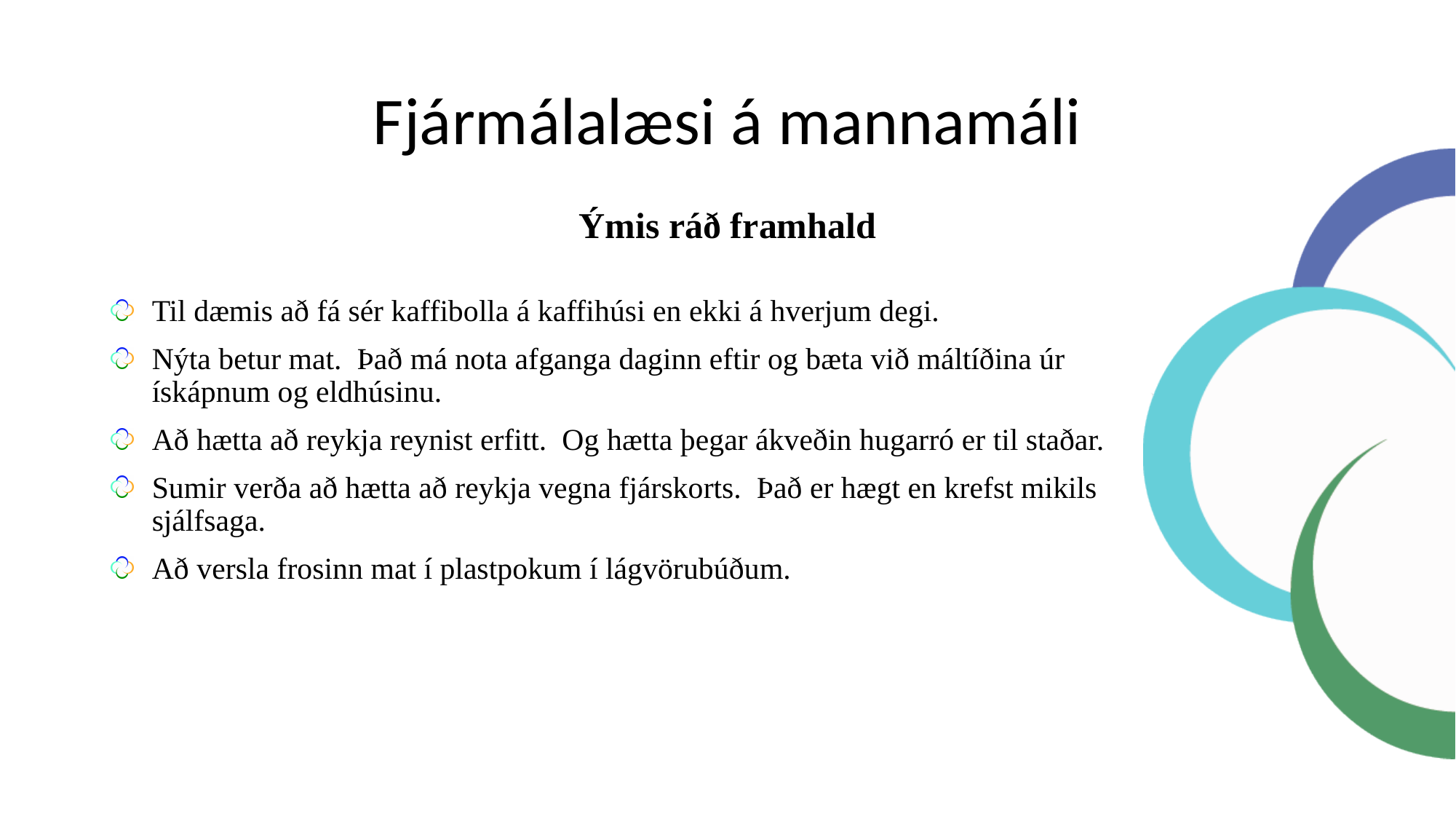

# Fjármálalæsi á mannamáli
Ýmis ráð framhald
Til dæmis að fá sér kaffibolla á kaffihúsi en ekki á hverjum degi.
Nýta betur mat.  Það má nota afganga daginn eftir og bæta við máltíðina úr ískápnum og eldhúsinu.
Að hætta að reykja reynist erfitt.  Og hætta þegar ákveðin hugarró er til staðar.
Sumir verða að hætta að reykja vegna fjárskorts.  Það er hægt en krefst mikils sjálfsaga.
Að versla frosinn mat í plastpokum í lágvörubúðum.